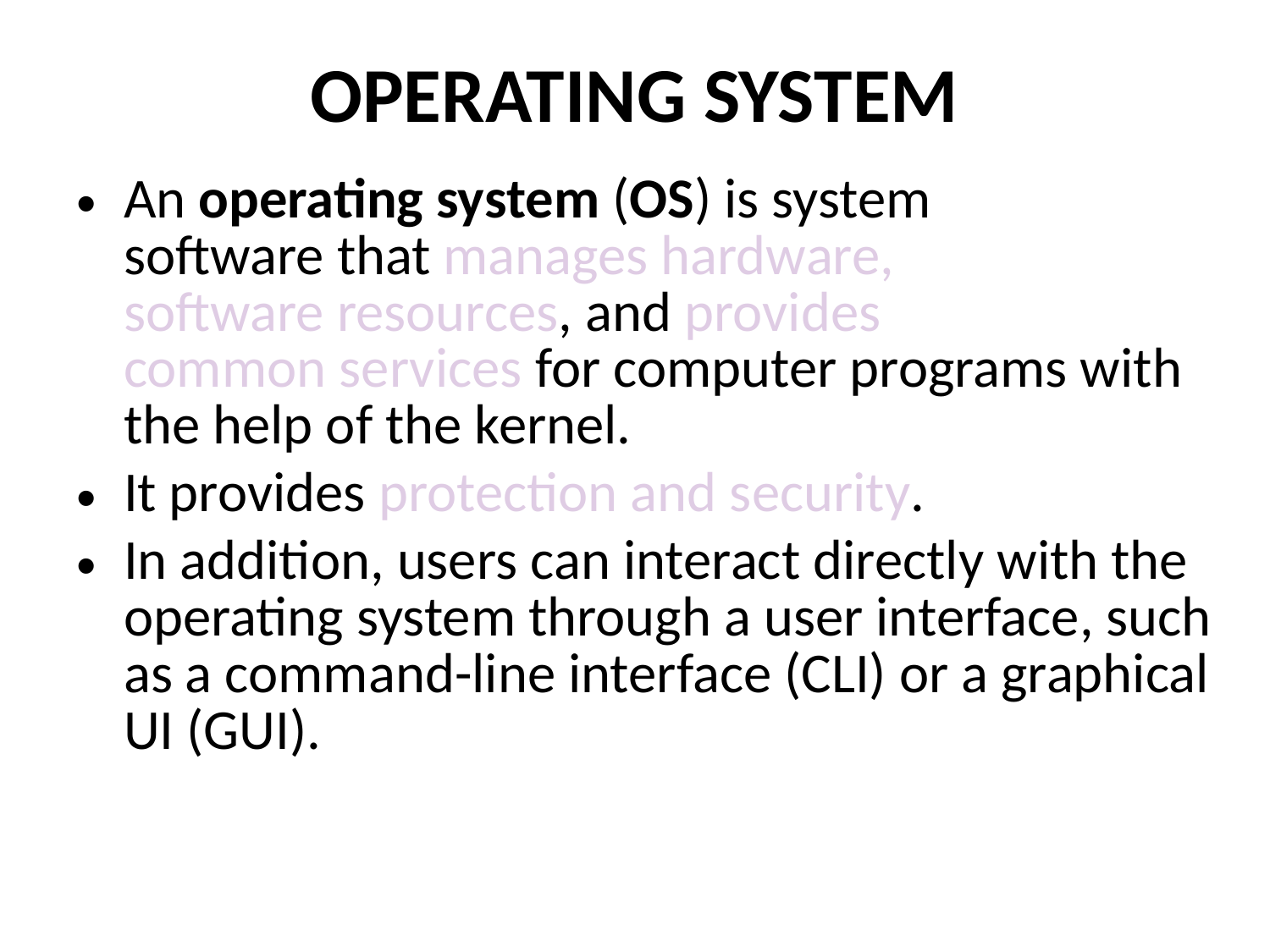

OPERATING SYSTEM
An operating system (OS) is system software that manages hardware, software resources, and provides common services for computer programs with the help of the kernel.
It provides protection and security.
In addition, users can interact directly with the operating system through a user interface, such as a command-line interface (CLI) or a graphical UI (GUI).